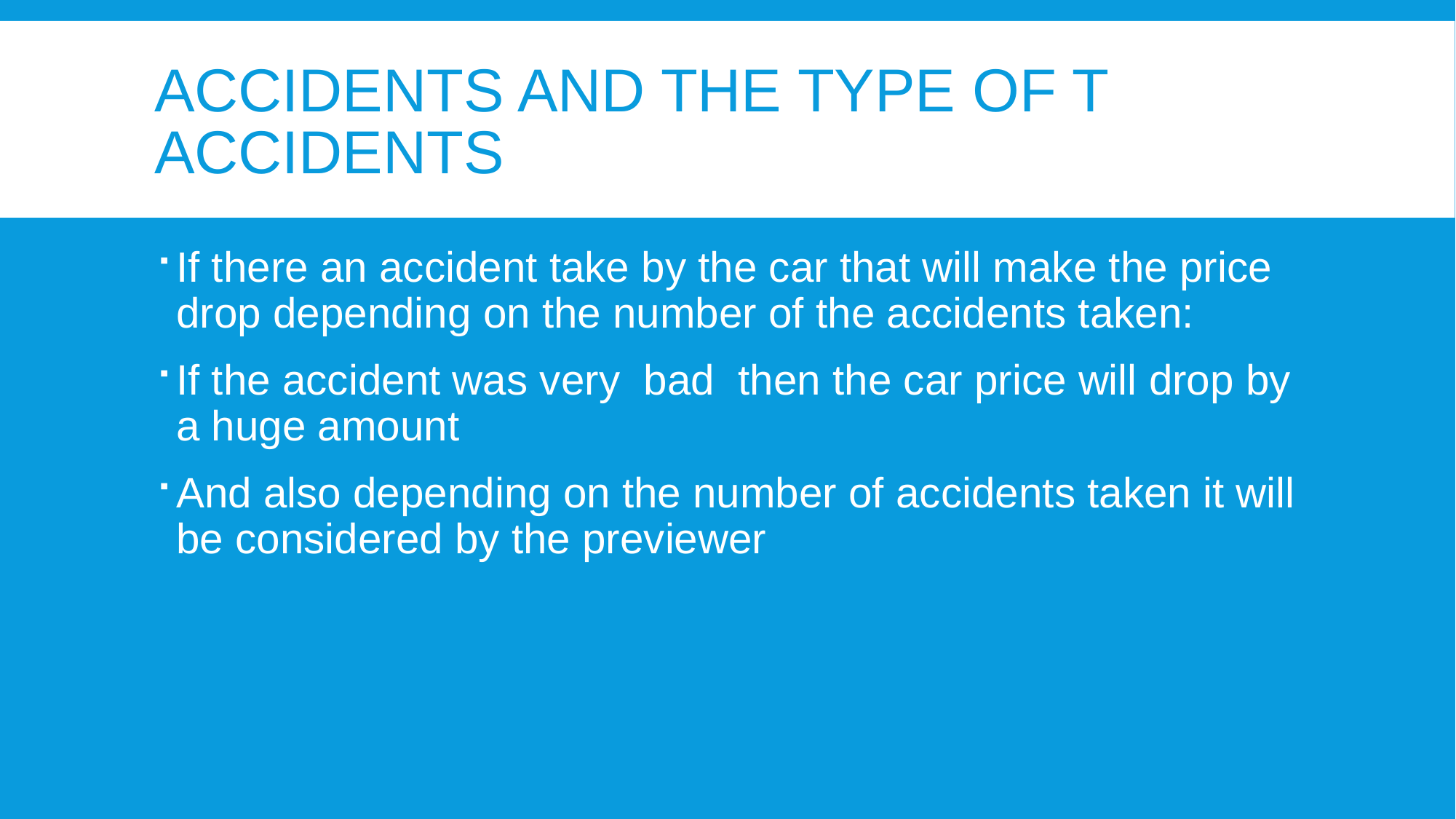

# Accidents and the type of t accidents
If there an accident take by the car that will make the price drop depending on the number of the accidents taken:
If the accident was very  bad  then the car price will drop by a huge amount
And also depending on the number of accidents taken it will be considered by the previewer